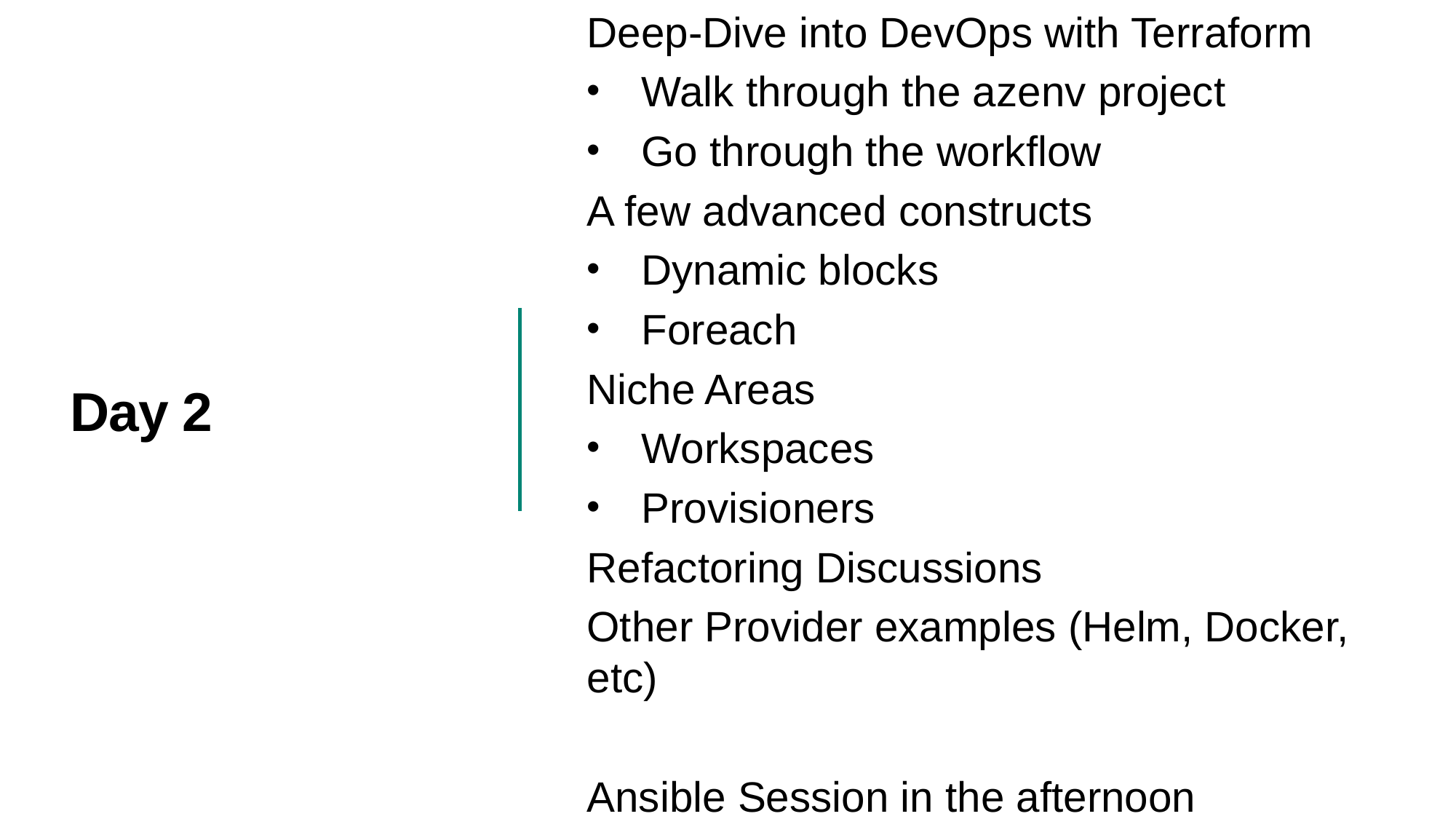

Deep-Dive into DevOps with Terraform
Walk through the azenv project
Go through the workflow
A few advanced constructs
Dynamic blocks
Foreach
Niche Areas
Workspaces
Provisioners
Refactoring Discussions
Other Provider examples (Helm, Docker, etc)

Ansible Session in the afternoon

# Day 2